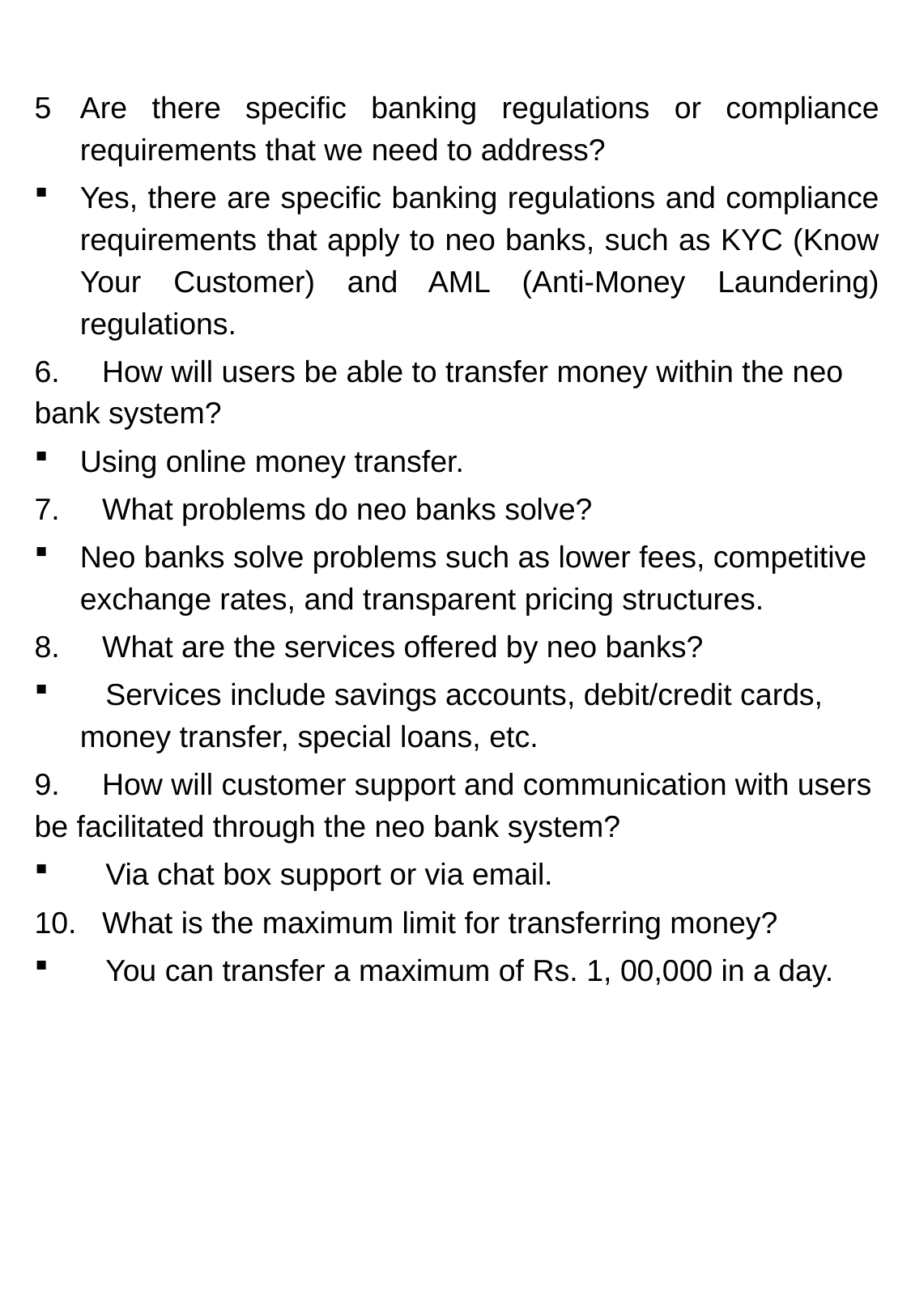

Are there specific banking regulations or compliance requirements that we need to address?
Yes, there are specific banking regulations and compliance requirements that apply to neo banks, such as KYC (Know Your Customer) and AML (Anti-Money Laundering) regulations.
6.     How will users be able to transfer money within the neo bank system?
Using online money transfer.
7.     What problems do neo banks solve?
Neo banks solve problems such as lower fees, competitive exchange rates, and transparent pricing structures.
8.     What are the services offered by neo banks?
   Services include savings accounts, debit/credit cards, money transfer, special loans, etc.
9.     How will customer support and communication with users be facilitated through the neo bank system?
   Via chat box support or via email.
10.   What is the maximum limit for transferring money?
   You can transfer a maximum of Rs. 1, 00,000 in a day.